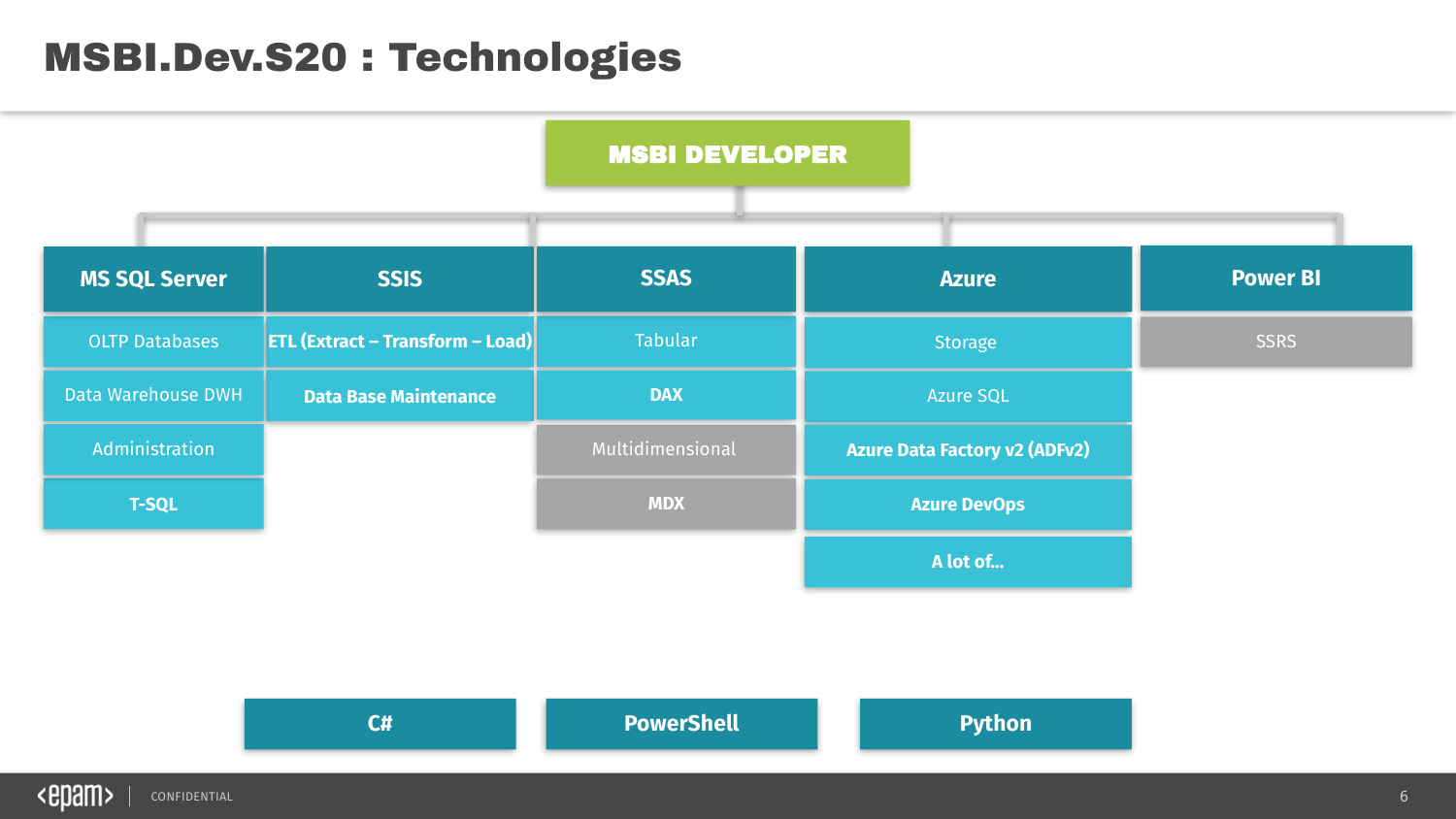

MSBI.Dev.S20 : Technologies
MSBI DEVELOPER
Power BI
SSAS
MS SQL Server
SSIS
Azure
Tabular
OLTP Databases
ETL (Extract – Transform – Load)
SSRS
Storage
Data Base Maintenance
Data Warehouse DWH
DAX
Azure SQL
Administration
Azure Data Factory v2 (ADFv2)
Multidimensional
T-SQL
MDX
Azure DevOps
A lot of…
C#
PowerShell
Python